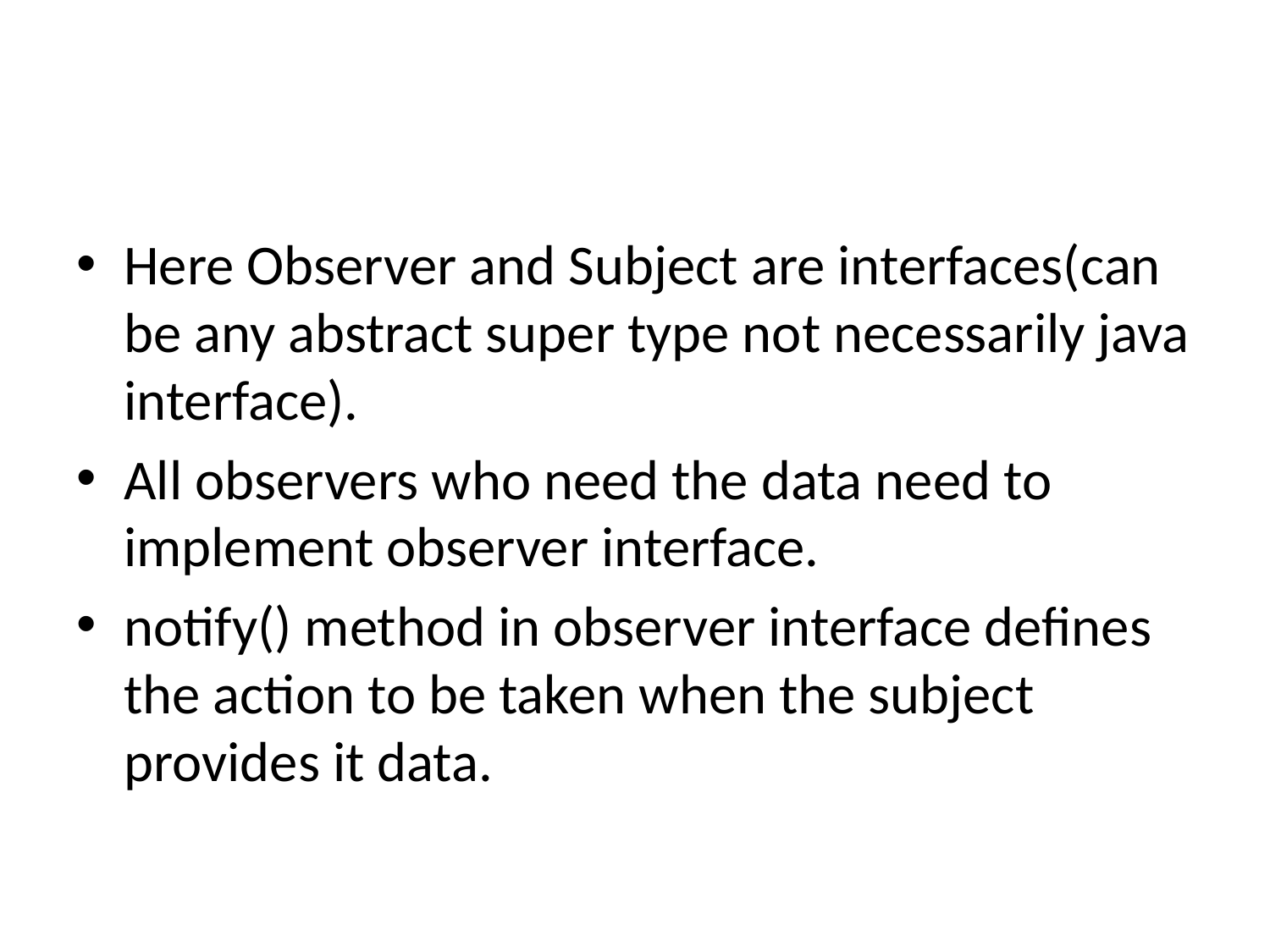

#
Here Observer and Subject are interfaces(can be any abstract super type not necessarily java interface).
All observers who need the data need to implement observer interface.
notify() method in observer interface defines the action to be taken when the subject provides it data.